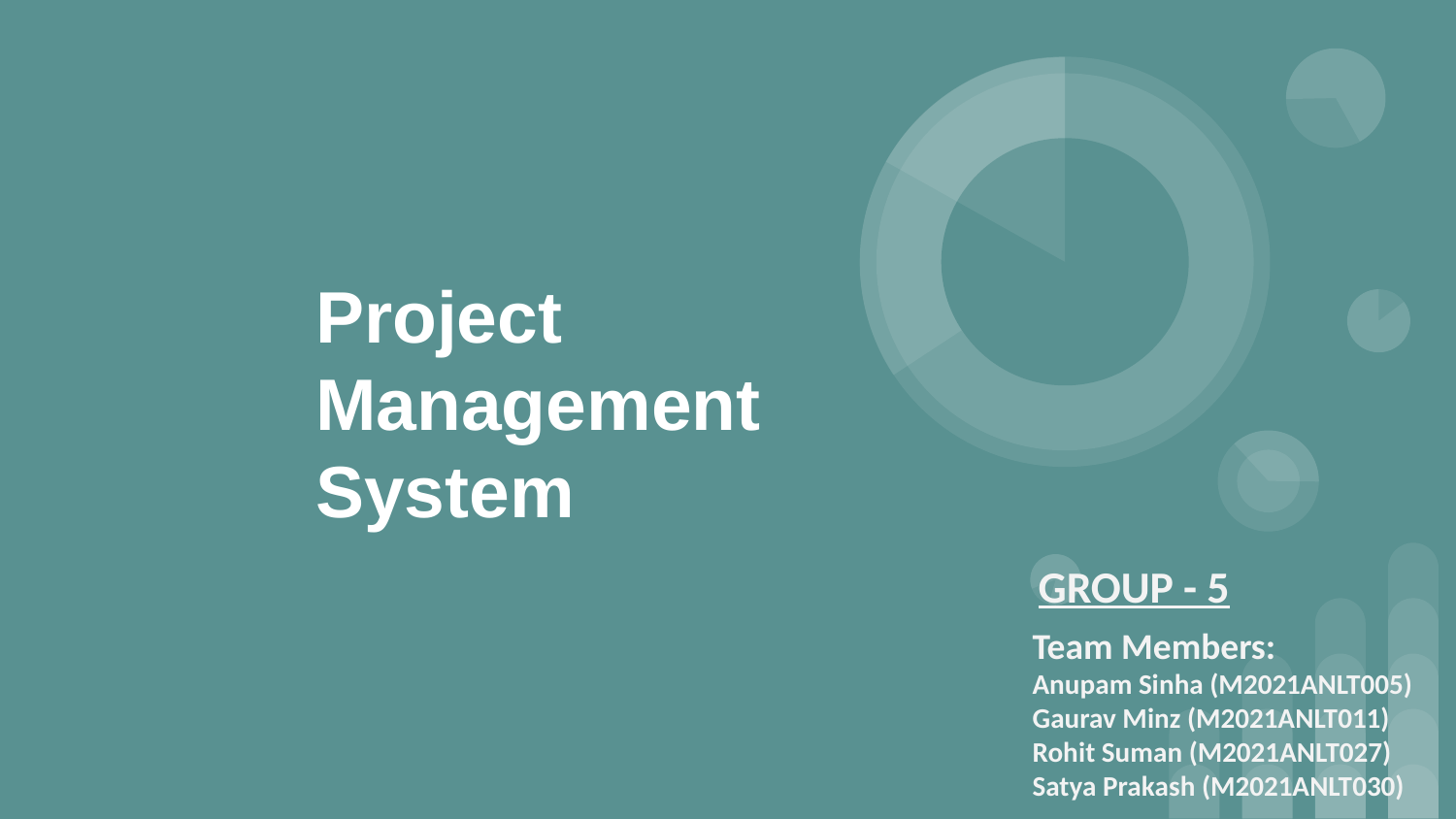

# Project Management System
GROUP - 5
Team Members:
Anupam Sinha (M2021ANLT005)
Gaurav Minz (M2021ANLT011)
Rohit Suman (M2021ANLT027)
Satya Prakash (M2021ANLT030)